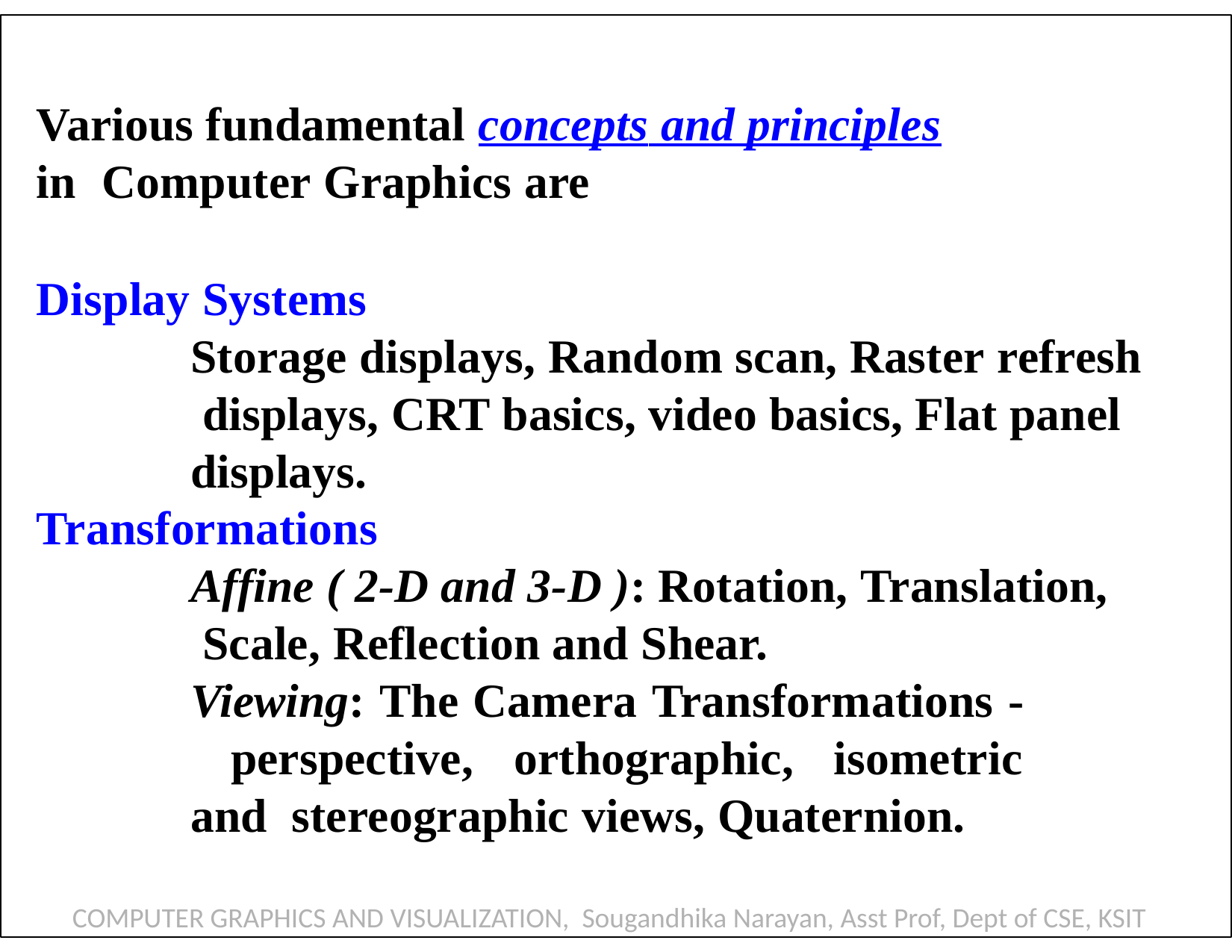

Various fundamental concepts and principles
in	Computer Graphics are

Display Systems
Storage displays, Random scan, Raster refresh  displays, CRT basics, video basics, Flat panel  displays.
Transformations
Affine ( 2-D and 3-D ): Rotation, Translation,  Scale, Reflection and Shear.
Viewing: The Camera Transformations -  perspective, orthographic, isometric and  stereographic views, Quaternion.
COMPUTER GRAPHICS AND VISUALIZATION,  Sougandhika Narayan, Asst Prof, Dept of CSE, KSIT